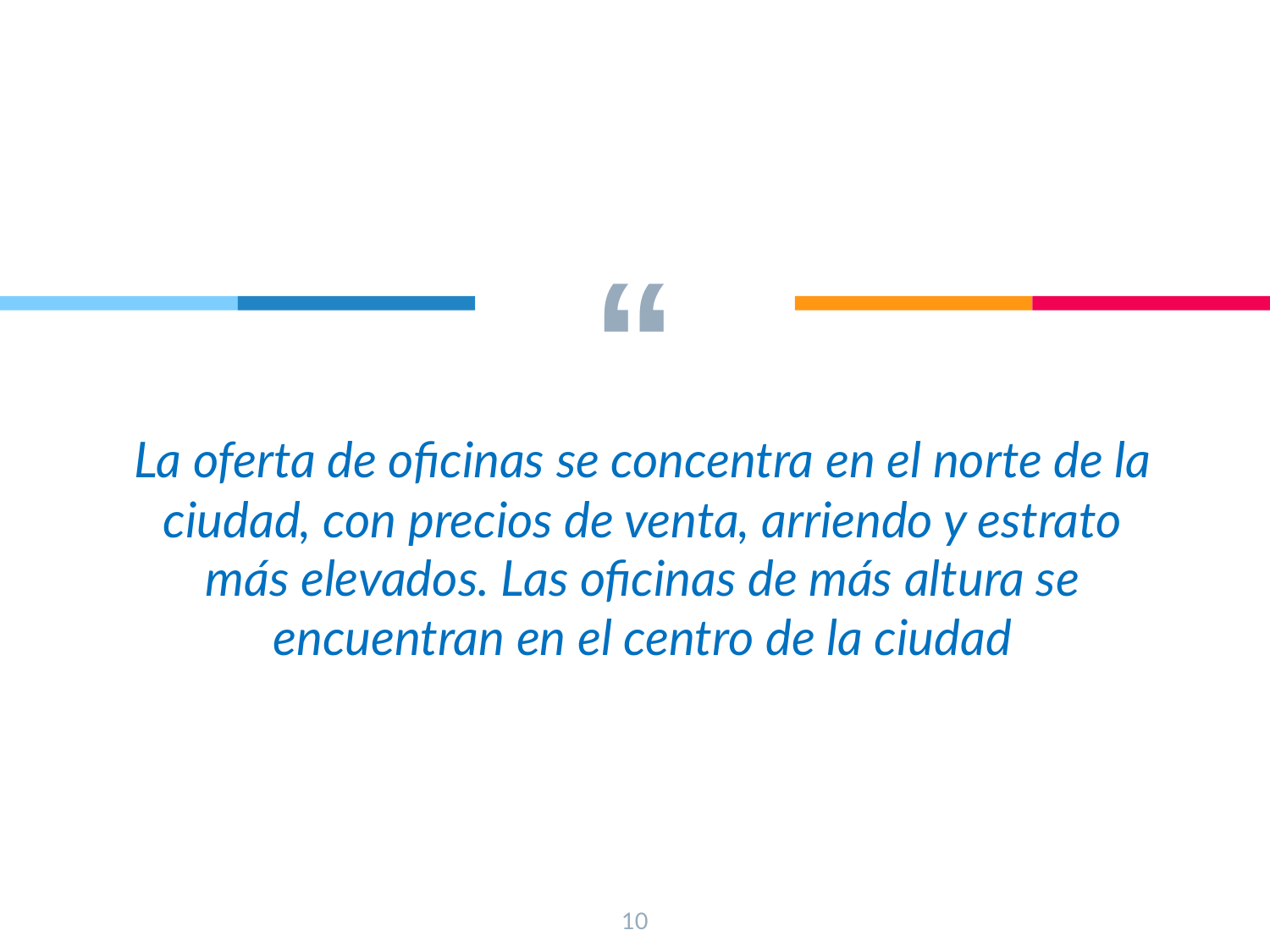

La oferta de oficinas se concentra en el norte de la ciudad, con precios de venta, arriendo y estrato más elevados. Las oficinas de más altura se encuentran en el centro de la ciudad
10